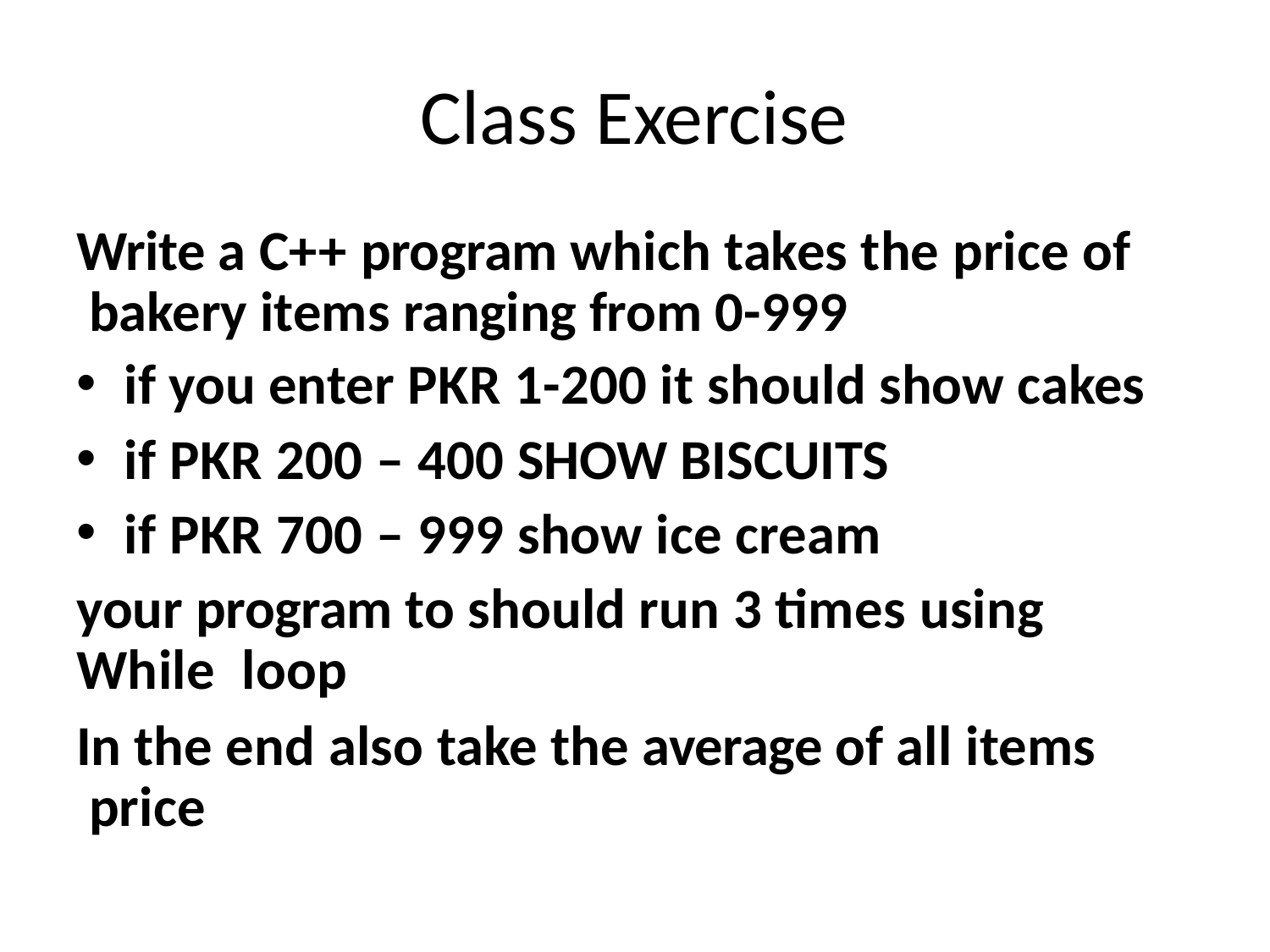

# Class Exercise
Write a C++ program which takes the price of  bakery items ranging from 0-999
if you enter PKR 1-200 it should show cakes
if PKR 200 – 400 SHOW BISCUITS
if PKR 700 – 999 show ice cream
your program to should run 3 times using While  loop
In the end also take the average of all items  price